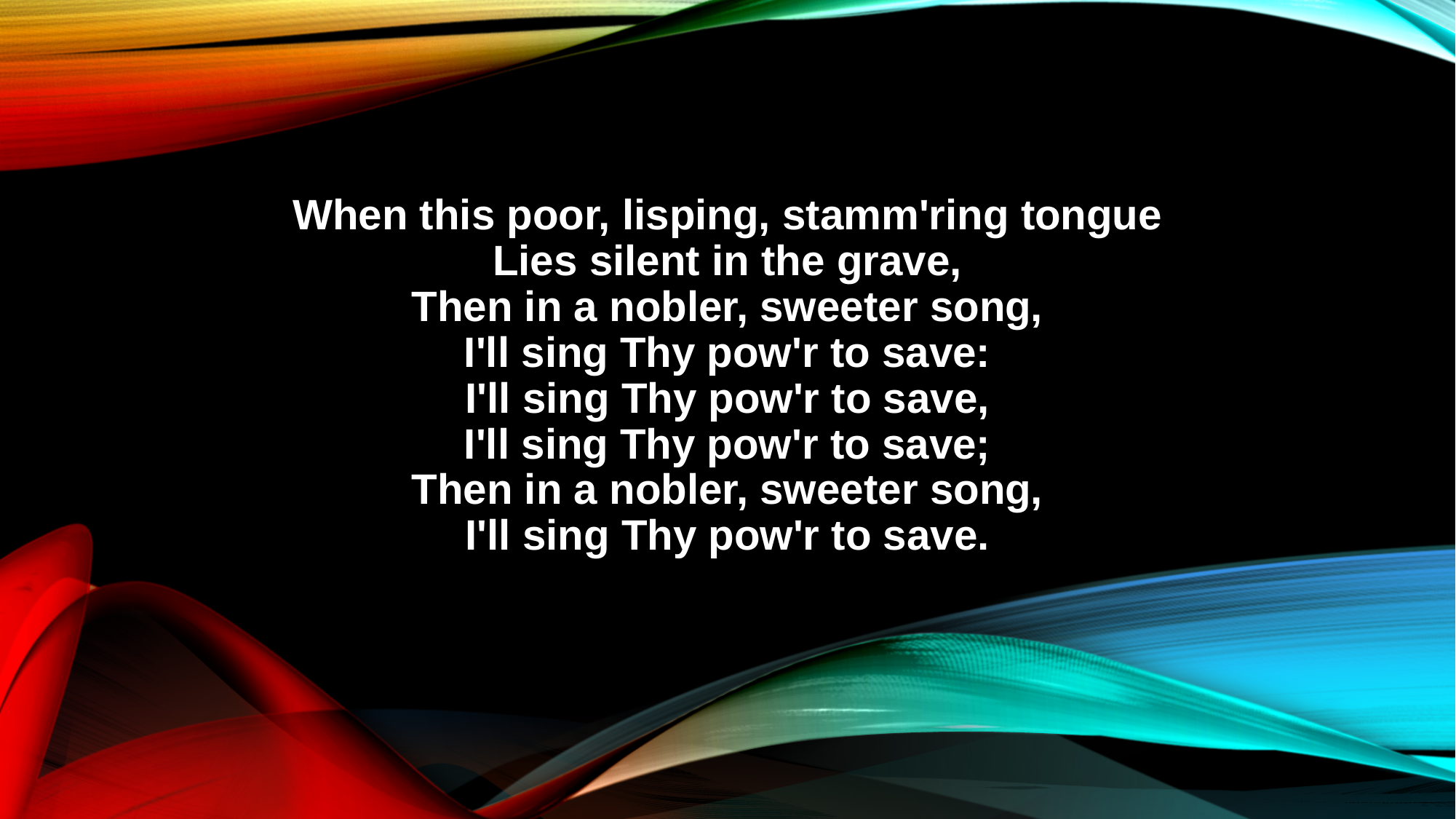

When this poor, lisping, stamm'ring tongue
Lies silent in the grave,
Then in a nobler, sweeter song,
I'll sing Thy pow'r to save:
I'll sing Thy pow'r to save,
I'll sing Thy pow'r to save;
Then in a nobler, sweeter song,
I'll sing Thy pow'r to save.